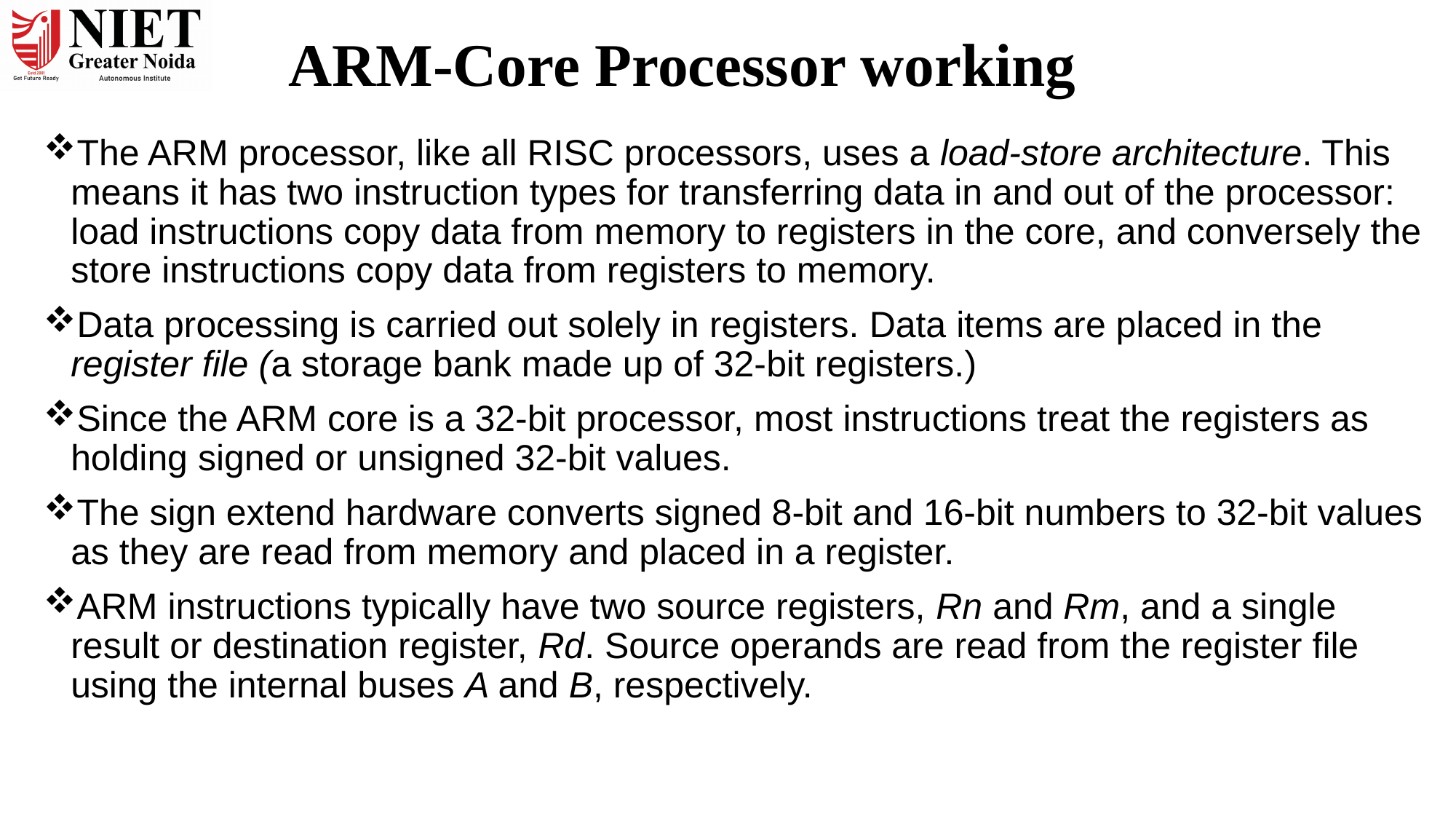

# ARM-Core Processor working
The ARM processor, like all RISC processors, uses a load-store architecture. This means it has two instruction types for transferring data in and out of the processor: load instructions copy data from memory to registers in the core, and conversely the store instructions copy data from registers to memory.
Data processing is carried out solely in registers. Data items are placed in the register file (a storage bank made up of 32-bit registers.)
Since the ARM core is a 32-bit processor, most instructions treat the registers as holding signed or unsigned 32-bit values.
The sign extend hardware converts signed 8-bit and 16-bit numbers to 32-bit values as they are read from memory and placed in a register.
ARM instructions typically have two source registers, Rn and Rm, and a single result or destination register, Rd. Source operands are read from the register file using the internal buses A and B, respectively.